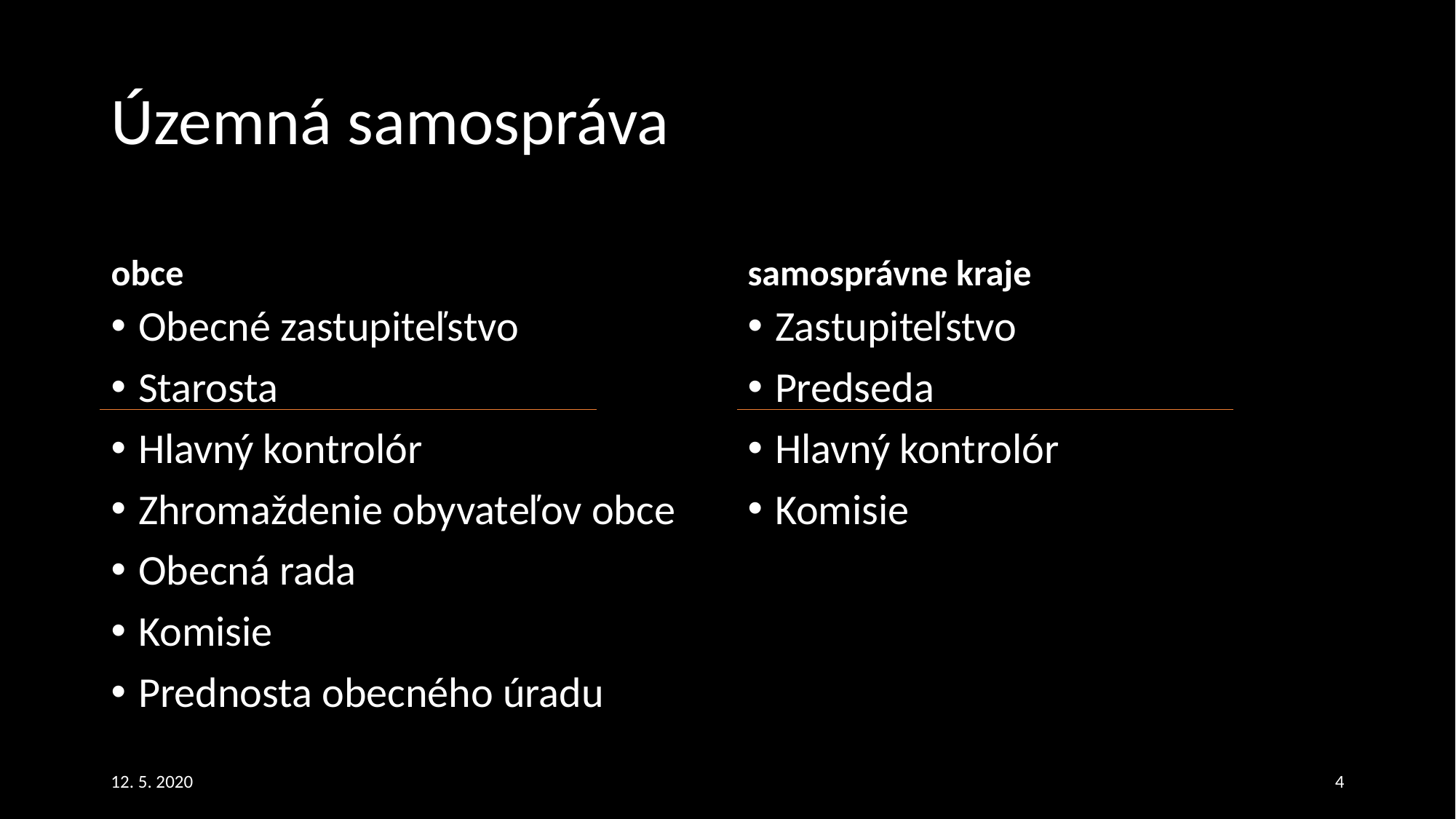

# Územná samospráva
obce
samosprávne kraje
Obecné zastupiteľstvo
Starosta
Hlavný kontrolór
Zhromaždenie obyvateľov obce
Obecná rada
Komisie
Prednosta obecného úradu

Zastupiteľstvo
Predseda
Hlavný kontrolór
Komisie

12. 5. 2020
4